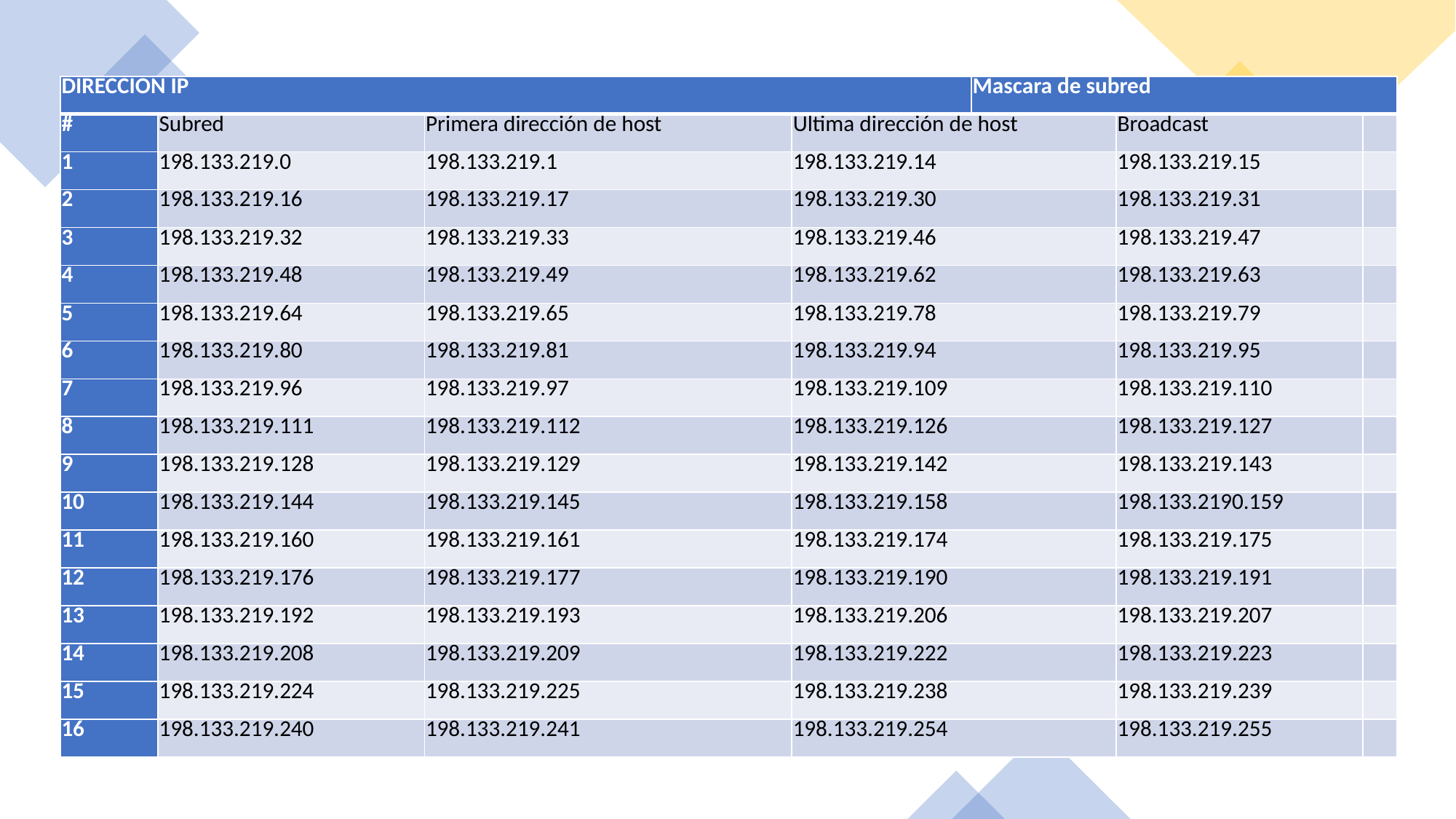

| DIRECCION IP |  |  |  | Mascara de subred |  |  |
| --- | --- | --- | --- | --- | --- | --- |
| # | Subred | Primera dirección de host | Ultima dirección de host |  | Broadcast |  |
| 1 | 198.133.219.0 | 198.133.219.1 | 198.133.219.14 |  | 198.133.219.15 |  |
| 2 | 198.133.219.16 | 198.133.219.17 | 198.133.219.30 |  | 198.133.219.31 |  |
| 3 | 198.133.219.32 | 198.133.219.33 | 198.133.219.46 |  | 198.133.219.47 |  |
| 4 | 198.133.219.48 | 198.133.219.49 | 198.133.219.62 |  | 198.133.219.63 |  |
| 5 | 198.133.219.64 | 198.133.219.65 | 198.133.219.78 |  | 198.133.219.79 |  |
| 6 | 198.133.219.80 | 198.133.219.81 | 198.133.219.94 |  | 198.133.219.95 |  |
| 7 | 198.133.219.96 | 198.133.219.97 | 198.133.219.109 |  | 198.133.219.110 |  |
| 8 | 198.133.219.111 | 198.133.219.112 | 198.133.219.126 |  | 198.133.219.127 |  |
| 9 | 198.133.219.128 | 198.133.219.129 | 198.133.219.142 |  | 198.133.219.143 |  |
| 10 | 198.133.219.144 | 198.133.219.145 | 198.133.219.158 |  | 198.133.2190.159 |  |
| 11 | 198.133.219.160 | 198.133.219.161 | 198.133.219.174 |  | 198.133.219.175 |  |
| 12 | 198.133.219.176 | 198.133.219.177 | 198.133.219.190 |  | 198.133.219.191 |  |
| 13 | 198.133.219.192 | 198.133.219.193 | 198.133.219.206 |  | 198.133.219.207 |  |
| 14 | 198.133.219.208 | 198.133.219.209 | 198.133.219.222 |  | 198.133.219.223 |  |
| 15 | 198.133.219.224 | 198.133.219.225 | 198.133.219.238 |  | 198.133.219.239 |  |
| 16 | 198.133.219.240 | 198.133.219.241 | 198.133.219.254 |  | 198.133.219.255 |  |